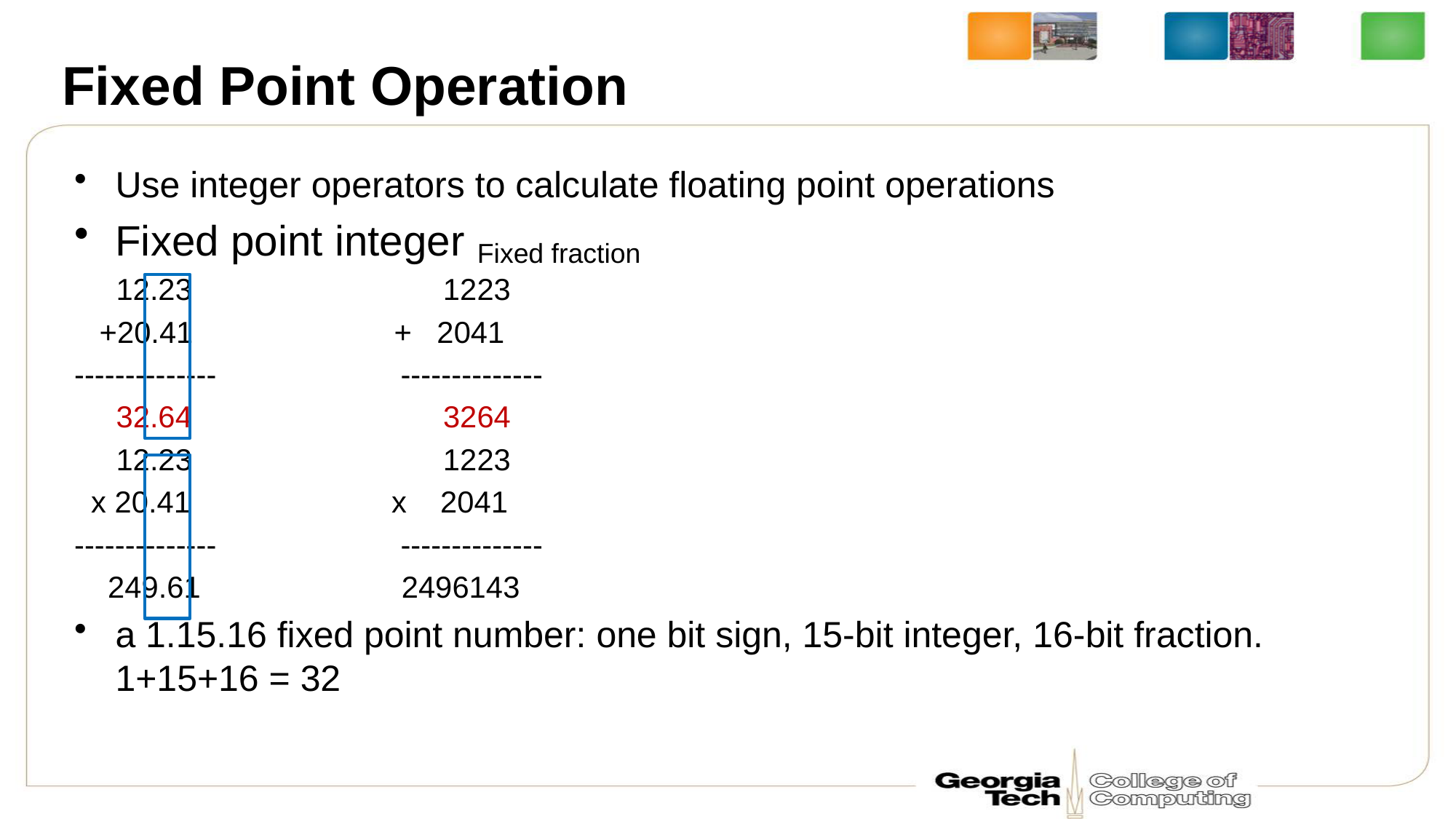

# Fixed Point Operation
Use integer operators to calculate floating point operations
Fixed point integer
     12.23                              1223
   +20.41                        +   2041
--------------                      --------------
     32.64                              3264
     12.23                              1223
  x 20.41                        x    2041
--------------                      --------------
    249.61                        2496143
a 1.15.16 fixed point number: one bit sign, 15-bit integer, 16-bit fraction. 1+15+16 = 32
Fixed fraction